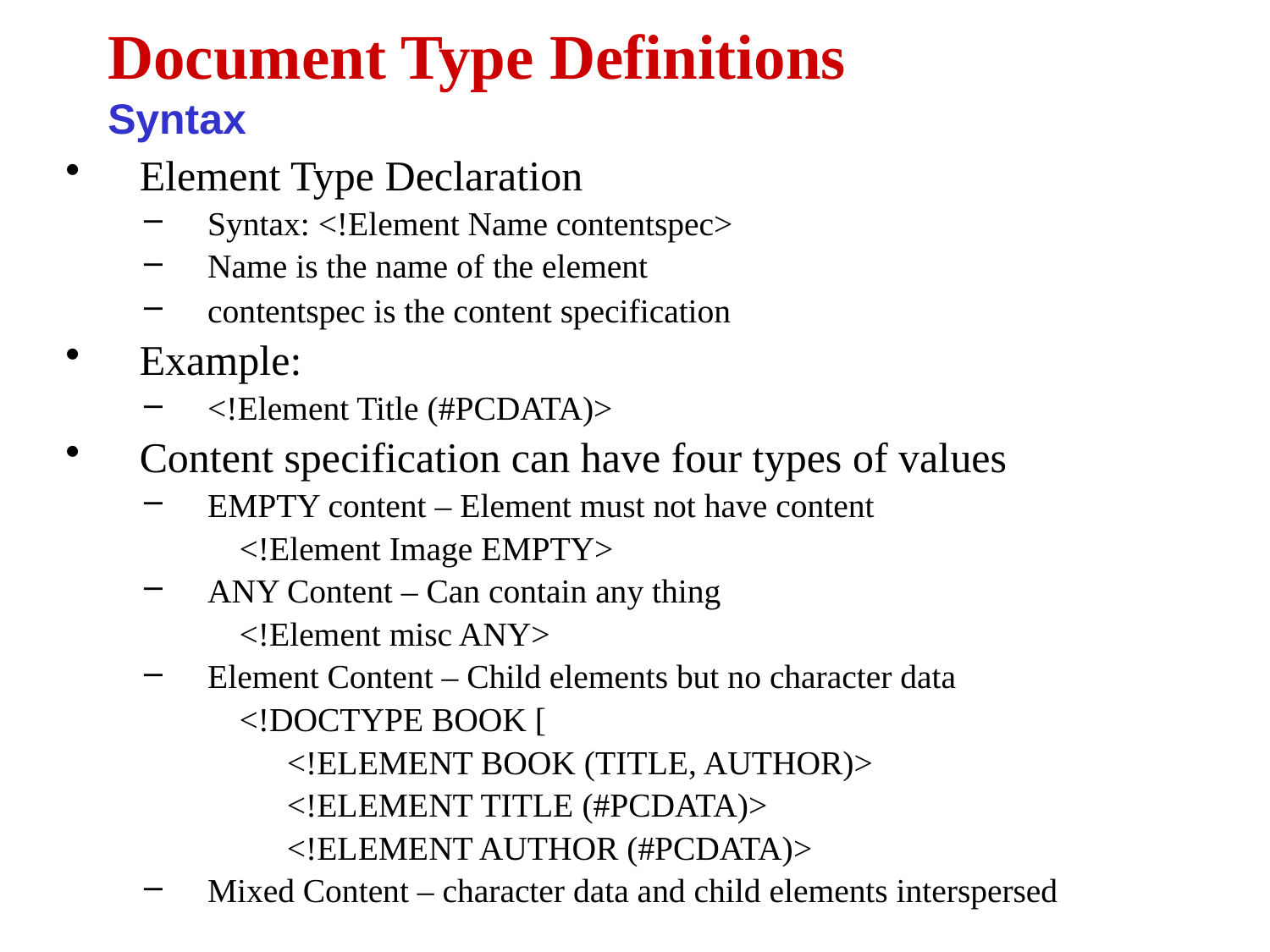

Document Type Definitions
Syntax
Element Type Declaration
Syntax: <!Element Name contentspec>
Name is the name of the element
contentspec is the content specification
Example:
<!Element Title (#PCDATA)>
Content specification can have four types of values
EMPTY content – Element must not have content
<!Element Image EMPTY>
ANY Content – Can contain any thing
<!Element misc ANY>
Element Content – Child elements but no character data
<!DOCTYPE BOOK [
	<!ELEMENT BOOK (TITLE, AUTHOR)>
	<!ELEMENT TITLE (#PCDATA)>
	<!ELEMENT AUTHOR (#PCDATA)>
Mixed Content – character data and child elements interspersed